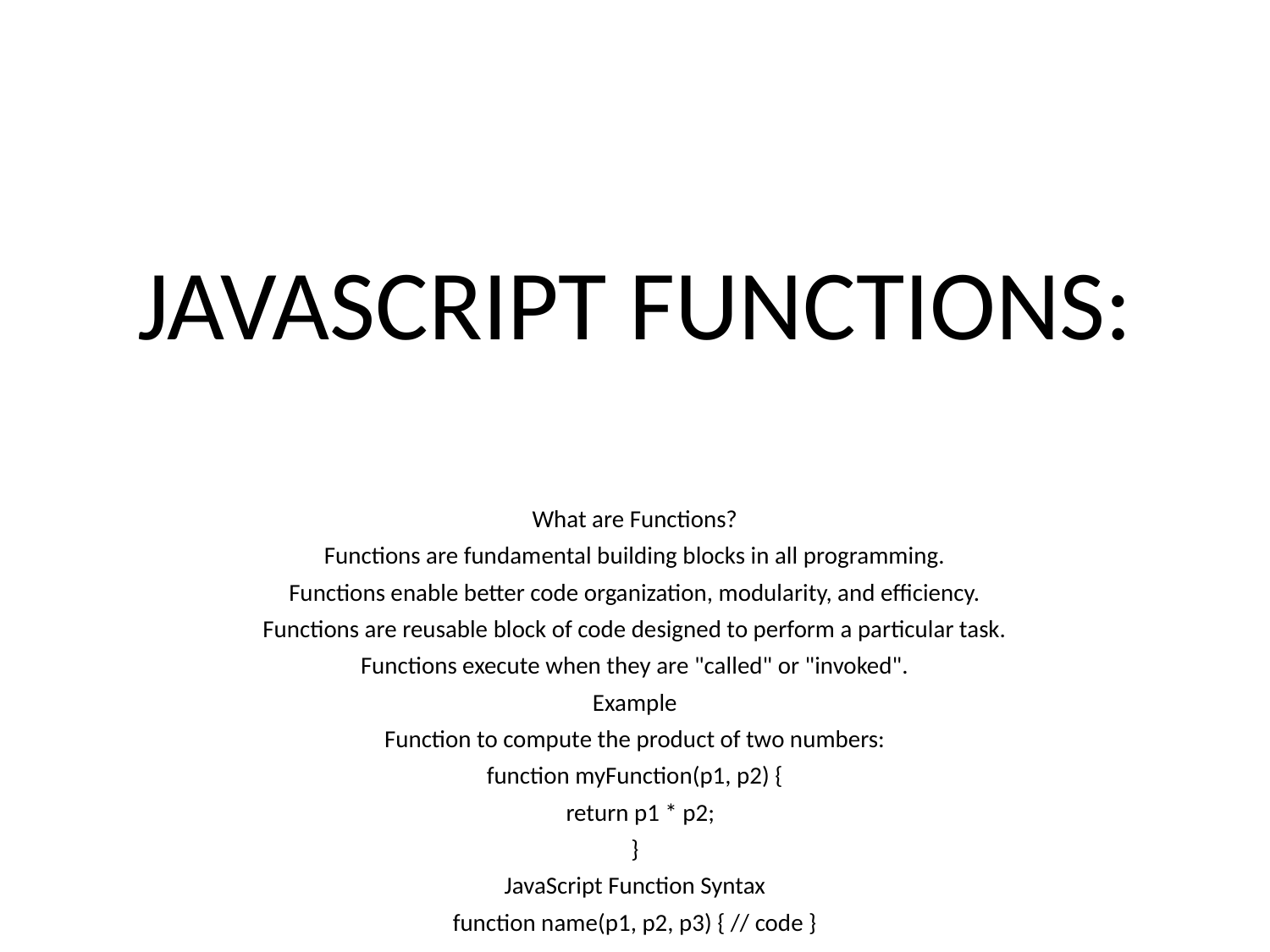

# JAVASCRIPT FUNCTIONS:
What are Functions?
Functions are fundamental building blocks in all programming.
Functions enable better code organization, modularity, and efficiency.
Functions are reusable block of code designed to perform a particular task.
Functions execute when they are "called" or "invoked".
Example
Function to compute the product of two numbers:
function myFunction(p1, p2) {
  return p1 * p2;
}
JavaScript Function Syntax
function name(p1, p2, p3) { // code }